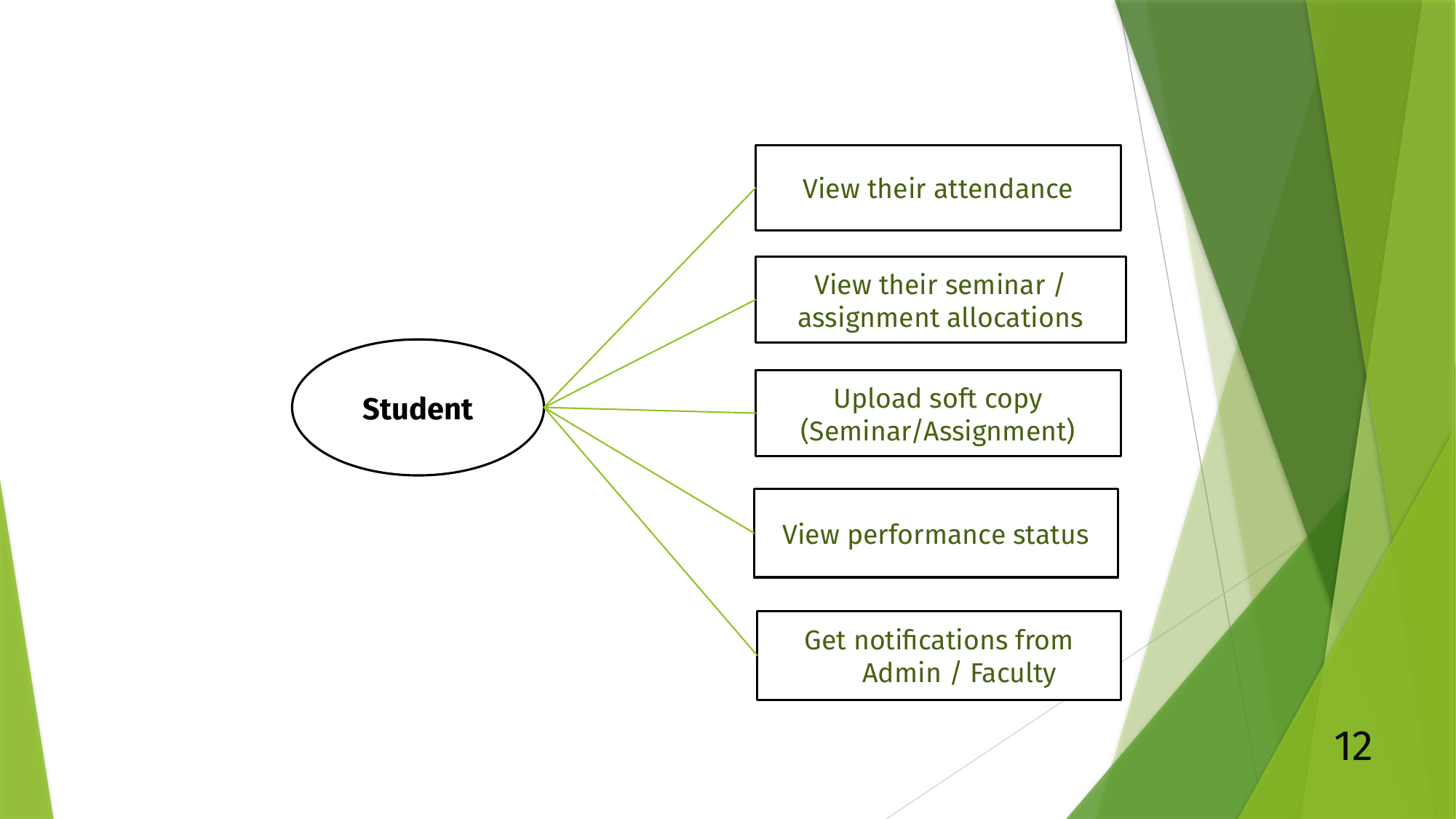

View their attendance
View their seminar /
assignment allocations
Student
Upload soft copy
(Seminar/Assignment)
View performance status
Get notifications from Admin / Faculty
12